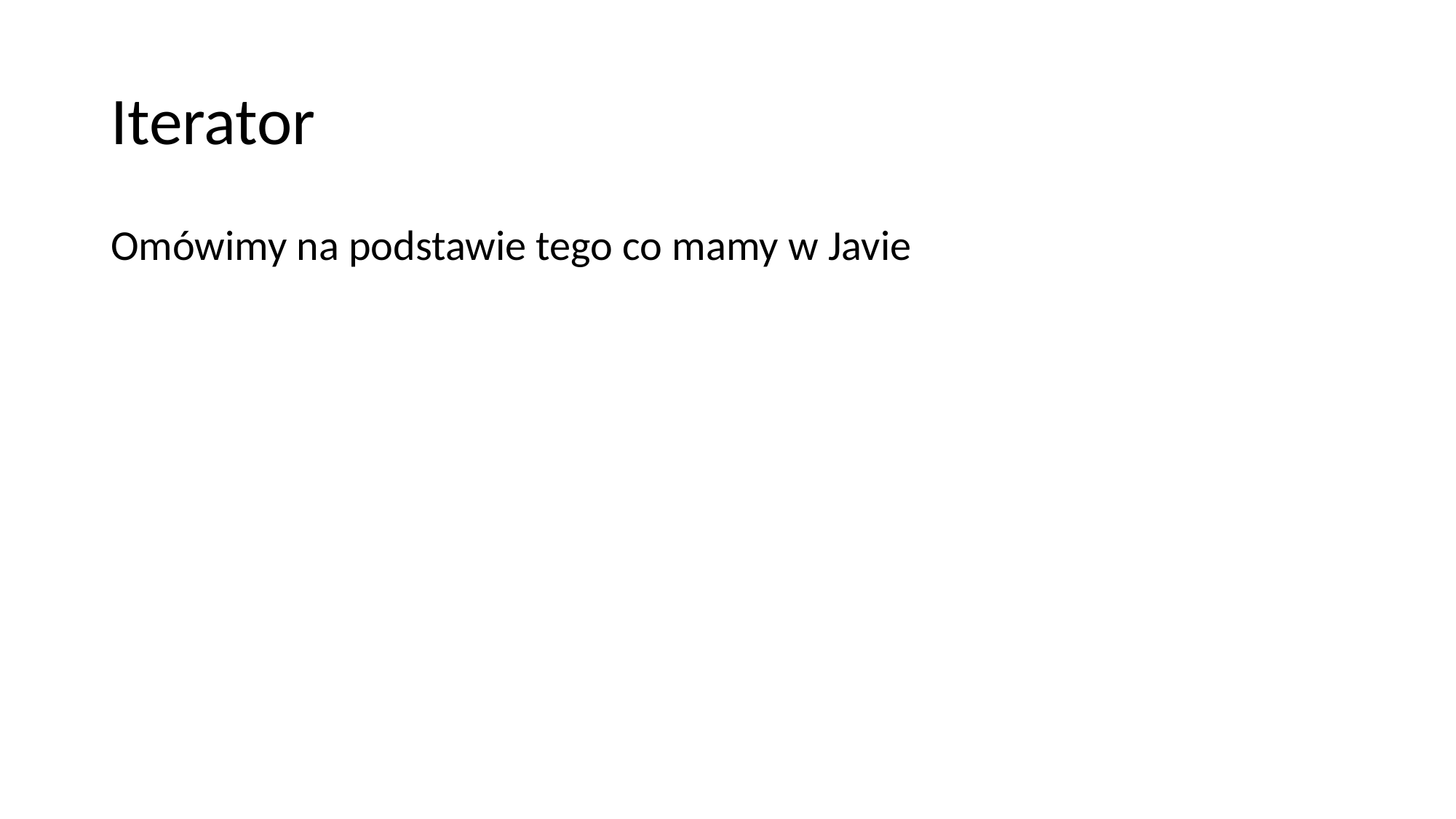

# Iterator
Omówimy na podstawie tego co mamy w Javie